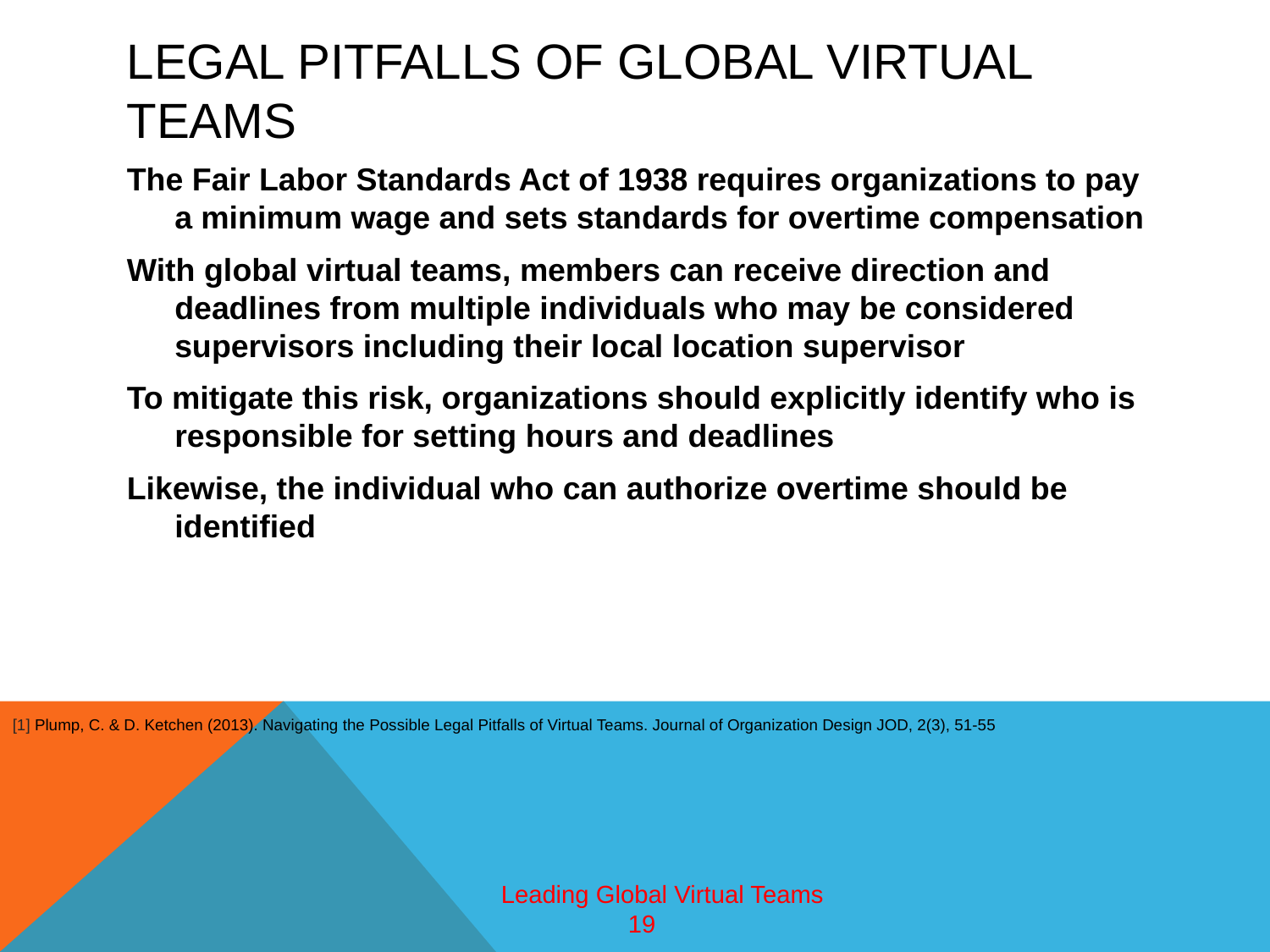

# Legal pitfalls of global virtual teams
The Fair Labor Standards Act of 1938 requires organizations to pay a minimum wage and sets standards for overtime compensation
With global virtual teams, members can receive direction and deadlines from multiple individuals who may be considered supervisors including their local location supervisor
To mitigate this risk, organizations should explicitly identify who is responsible for setting hours and deadlines
Likewise, the individual who can authorize overtime should be identified
[1] Plump, C. & D. Ketchen (2013). Navigating the Possible Legal Pitfalls of Virtual Teams. Journal of Organization Design JOD, 2(3), 51-55